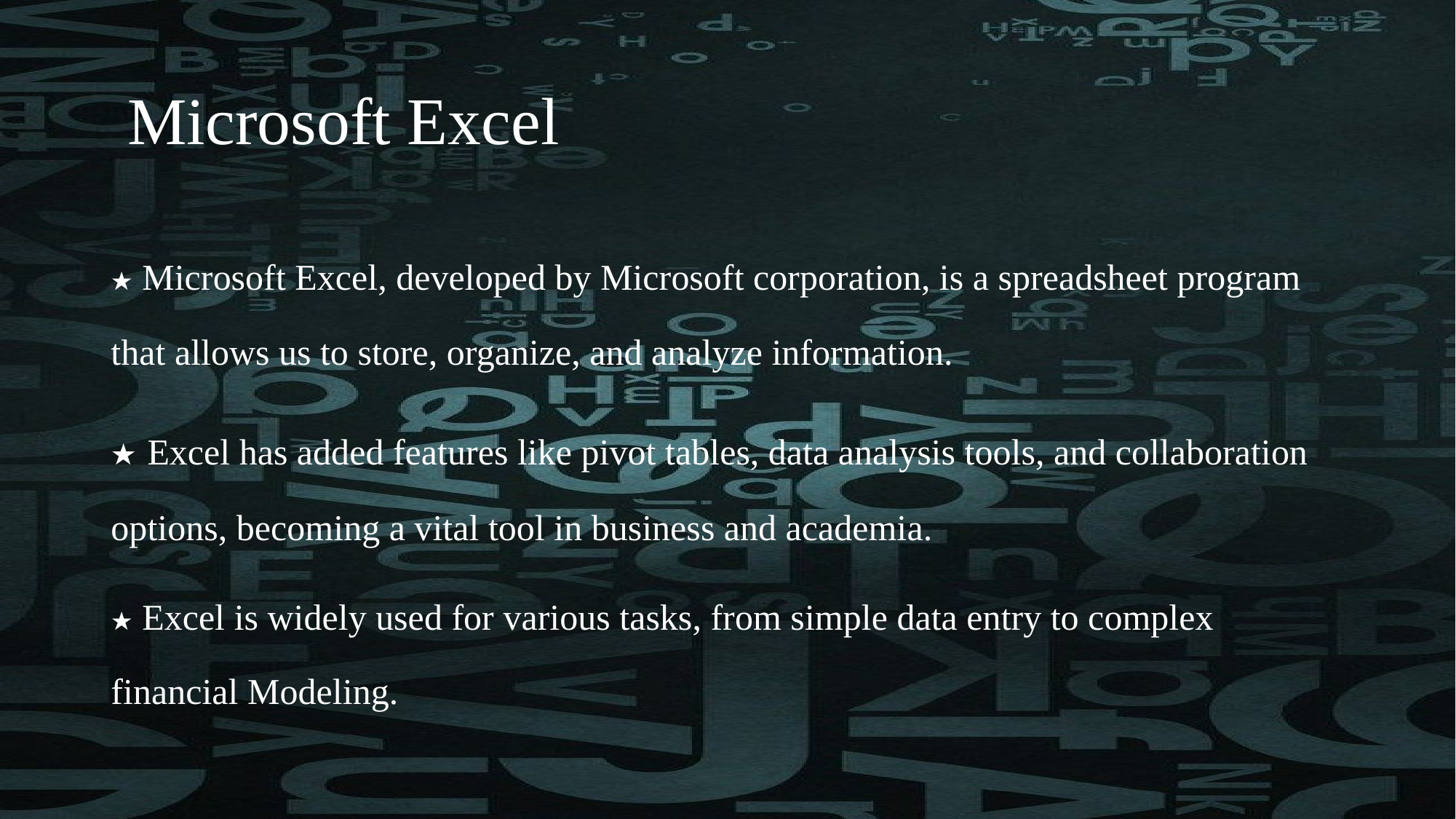

# Microsoft Excel
★ Microsoft Excel, developed by Microsoft corporation, is a spreadsheet program that allows us to store, organize, and analyze information.
★ Excel has added features like pivot tables, data analysis tools, and collaboration options, becoming a vital tool in business and academia.
★ Excel is widely used for various tasks, from simple data entry to complex financial Modeling.